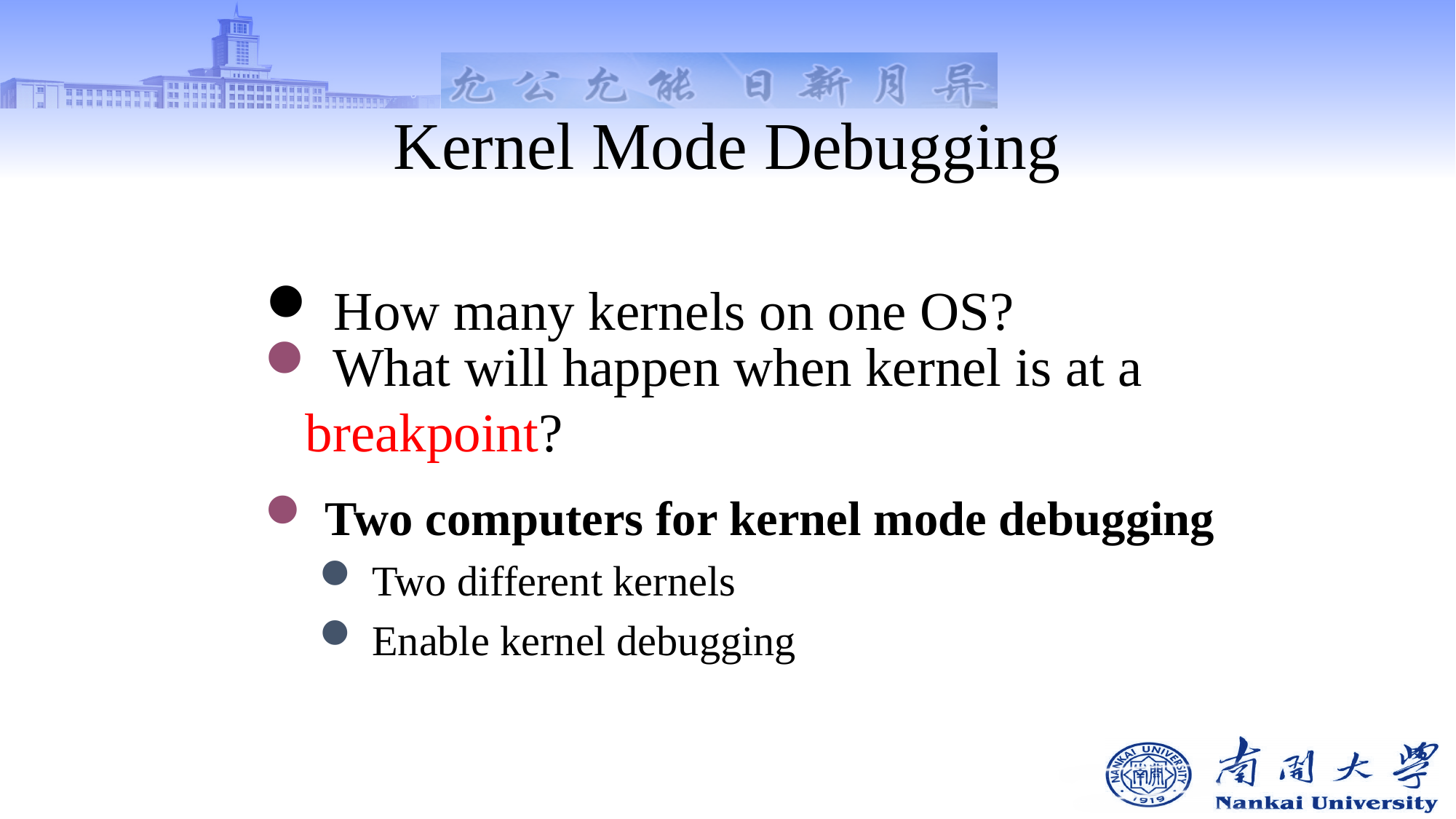

# Kernel Mode Debugging
 How many kernels on one OS?

 What will happen when kernel is at a breakpoint?
 Two computers for kernel mode debugging
 Two different kernels
 Enable kernel debugging